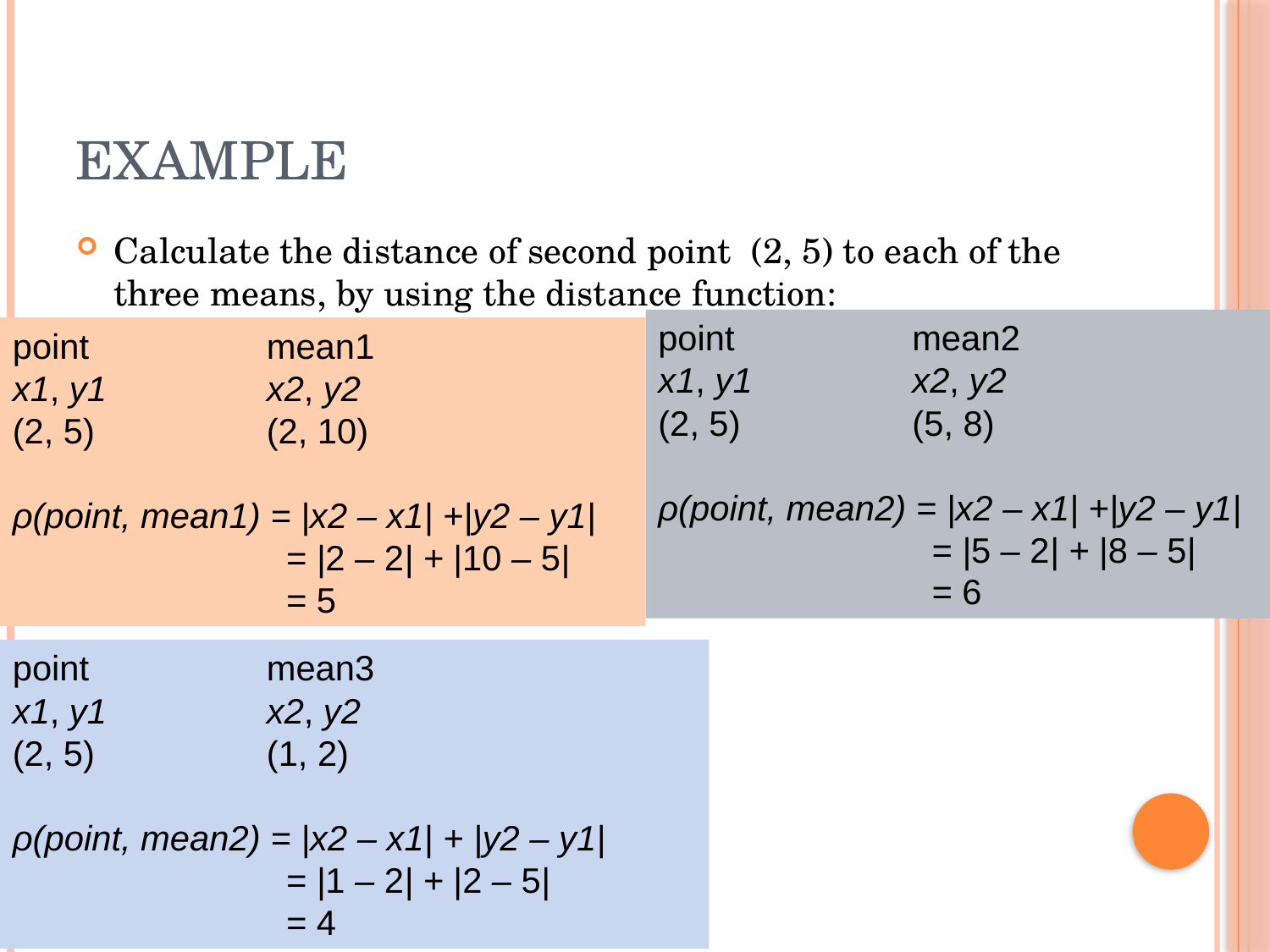

# Example
Calculate the distance of second point  (2, 5) to each of the three means, by using the distance function:
point		mean2
x1, y1		x2, y2
(2, 5)  		(5, 8)

ρ(point, mean2) = |x2 – x1| +|y2 – y1|
		  = |5 – 2| + |8 – 5|
		  = 6
point		mean1
x1, y1		x2, y2
(2, 5)  		(2, 10)

ρ(point, mean1) = |x2 – x1| +|y2 – y1|
		  = |2 – 2| + |10 – 5|
		  = 5
point		mean3
x1, y1		x2, y2
(2, 5)	  	(1, 2)

ρ(point, mean2) = |x2 – x1| + |y2 – y1|
		  = |1 – 2| + |2 – 5|
		  = 4